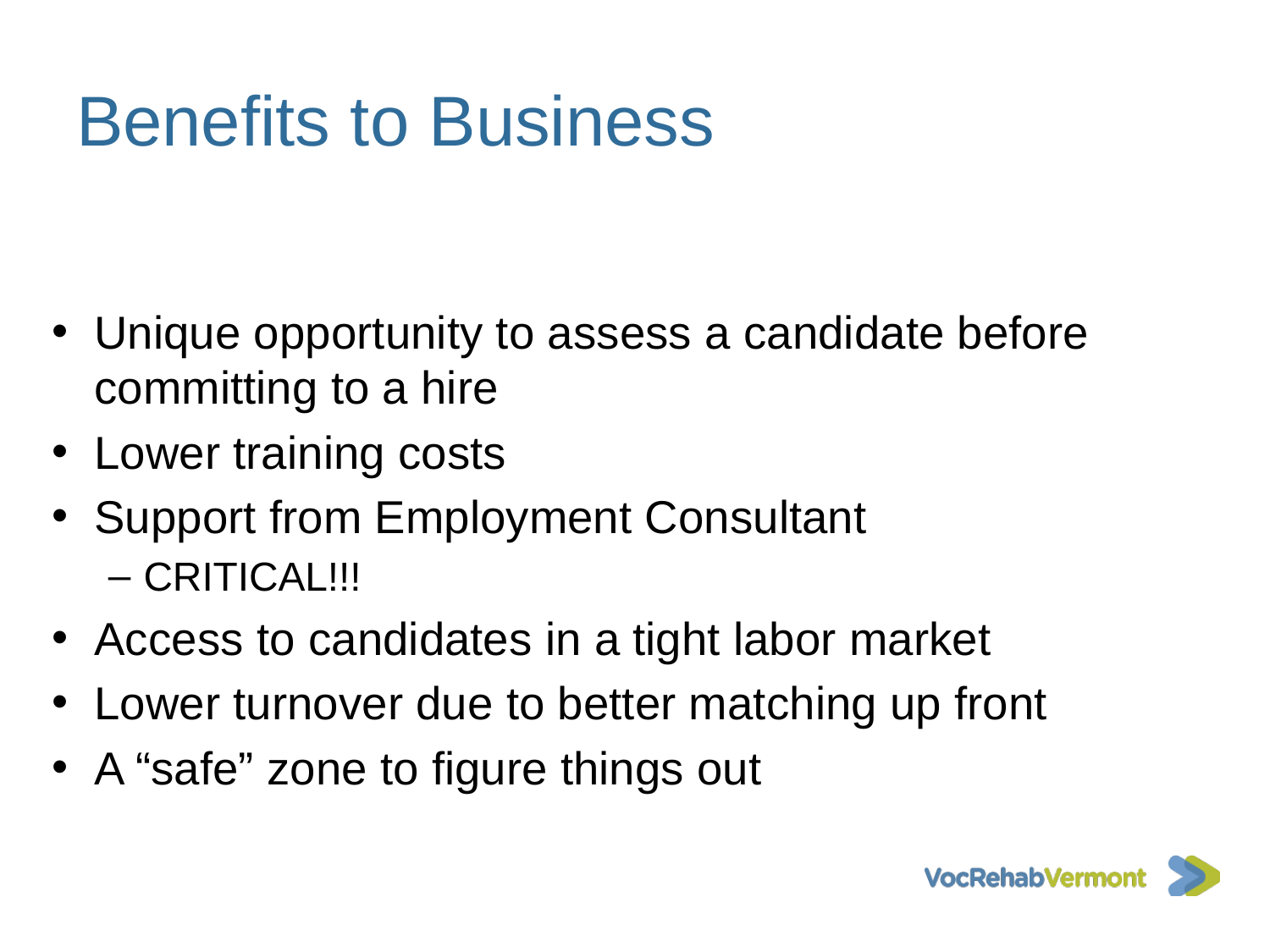

# Benefits to Business
Unique opportunity to assess a candidate before committing to a hire
Lower training costs
Support from Employment Consultant
CRITICAL!!!
Access to candidates in a tight labor market
Lower turnover due to better matching up front
A “safe” zone to figure things out